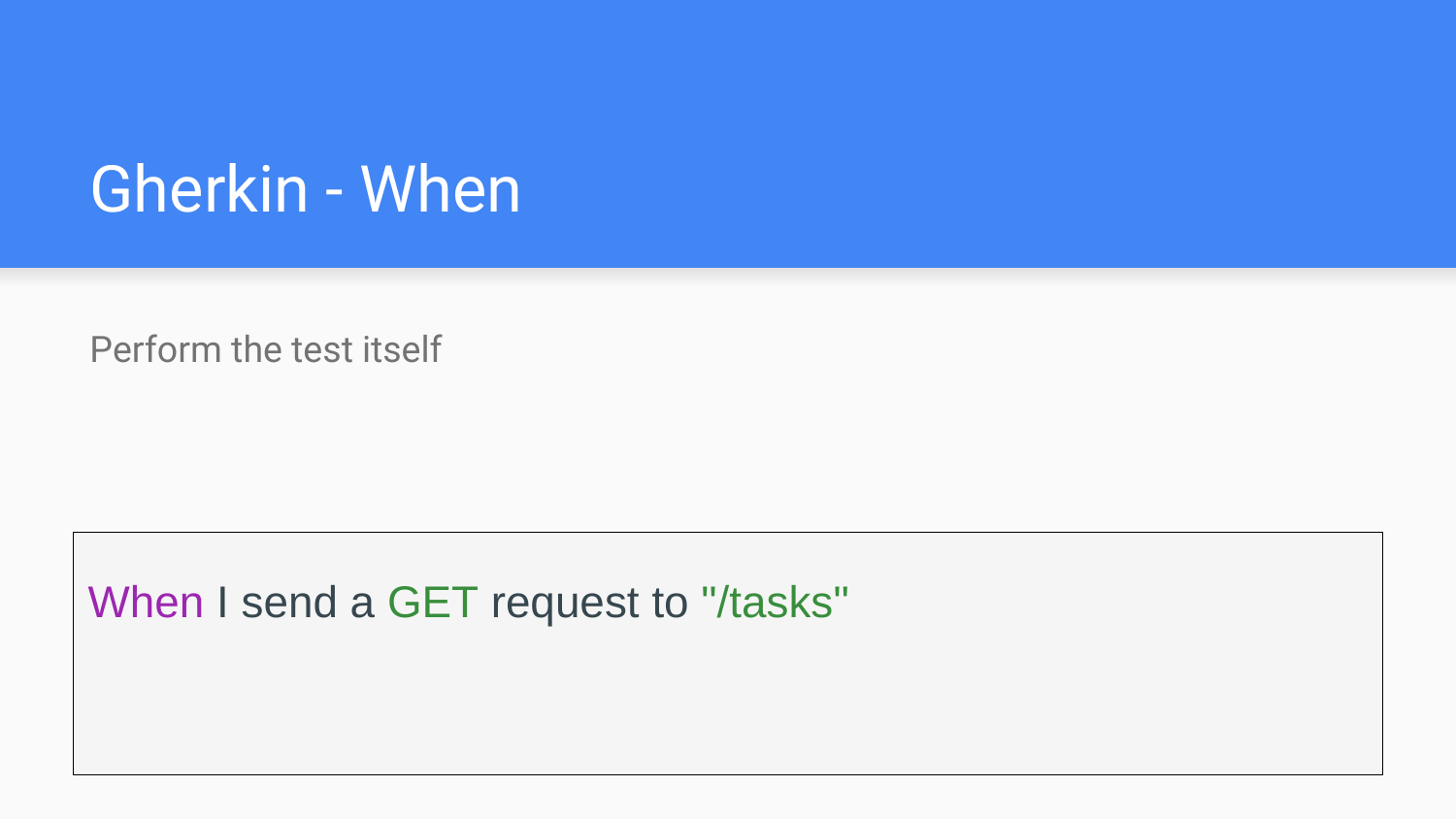

# Gherkin - When
Perform the test itself
When I send a GET request to "/tasks"